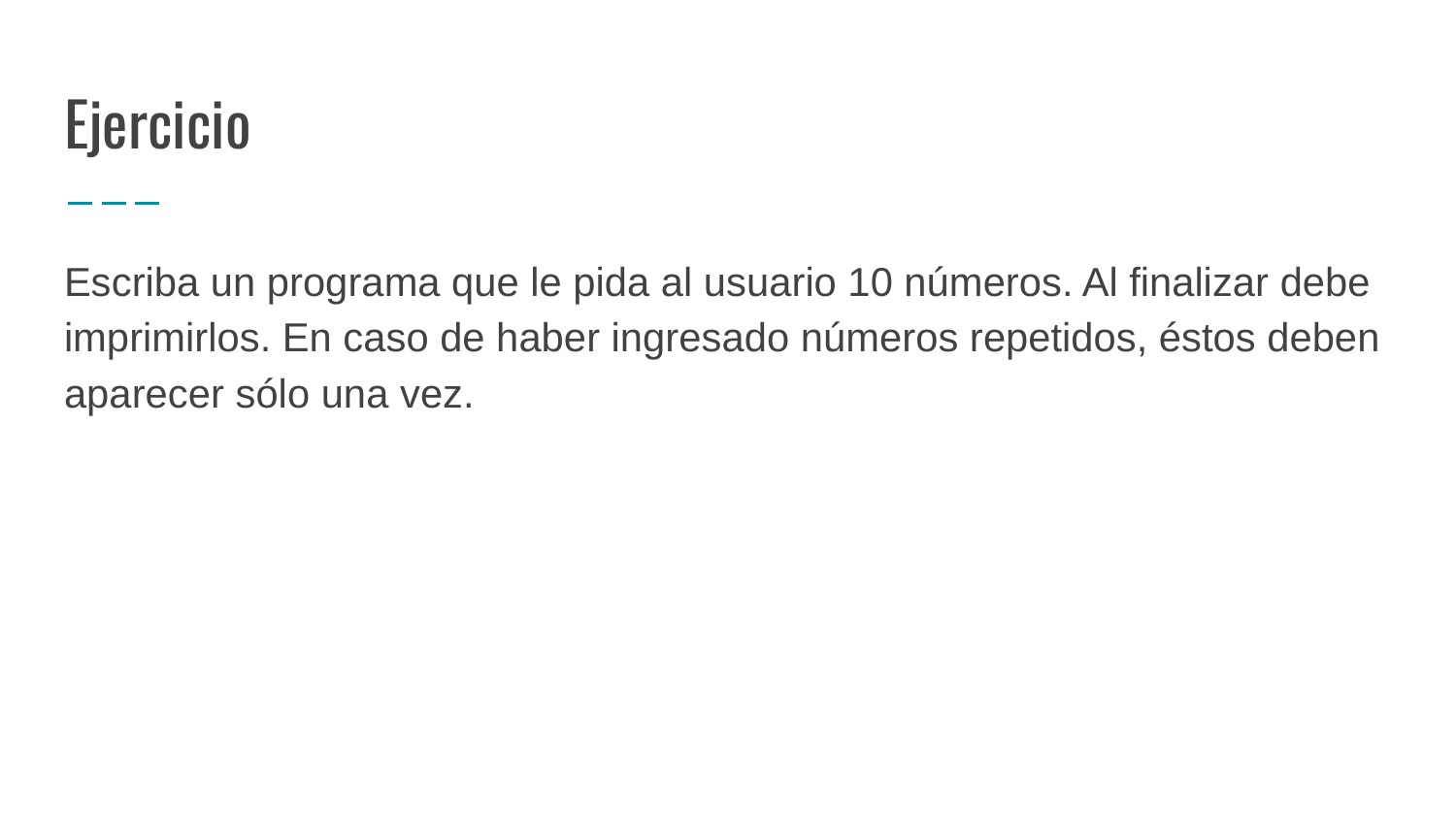

# Ejercicio
Escriba un programa que le pida al usuario 10 números. Al finalizar debe imprimirlos. En caso de haber ingresado números repetidos, éstos deben aparecer sólo una vez.